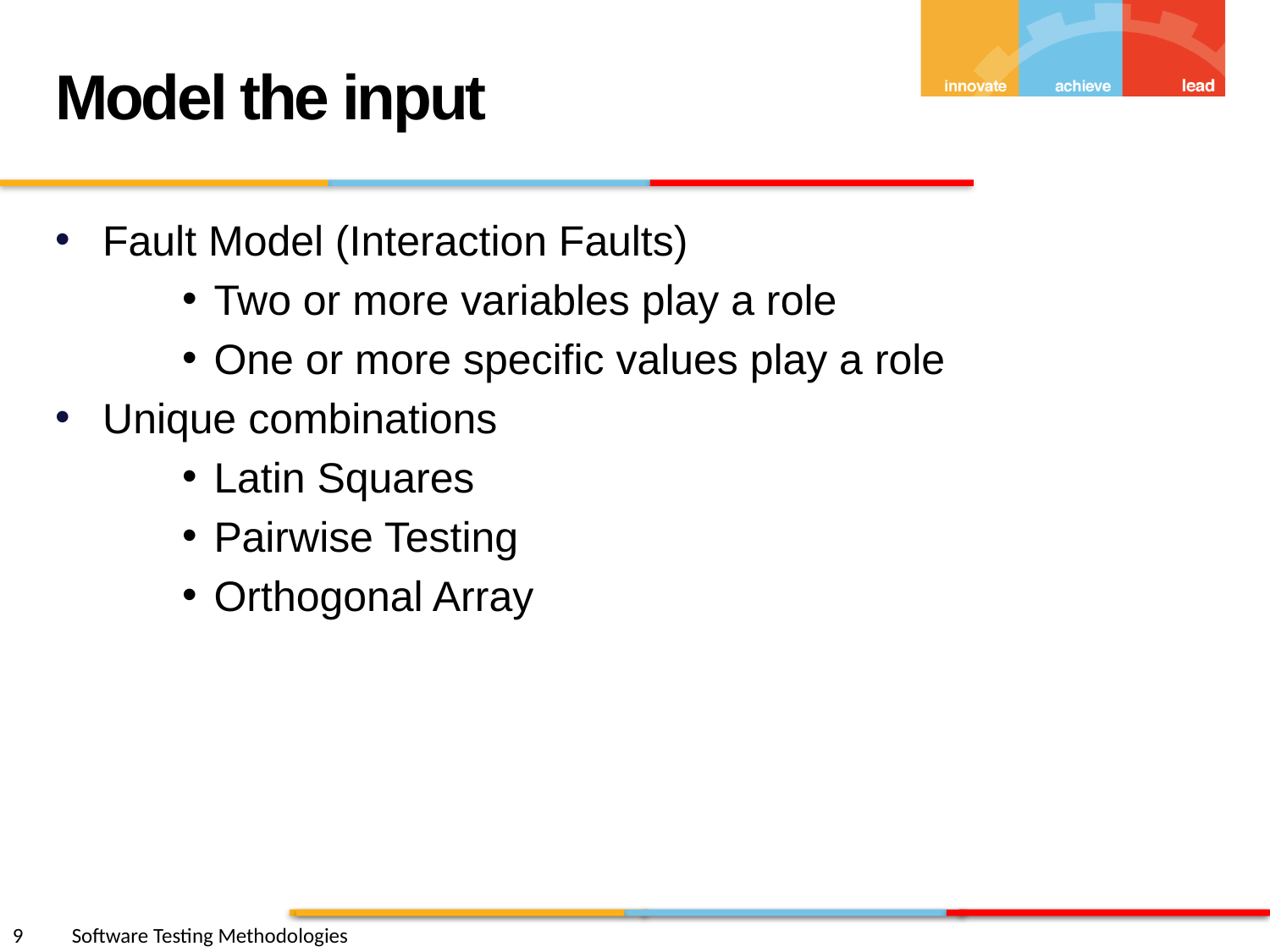

Model the input
Fault Model (Interaction Faults)
Two or more variables play a role
One or more specific values play a role
Unique combinations
Latin Squares
Pairwise Testing
Orthogonal Array